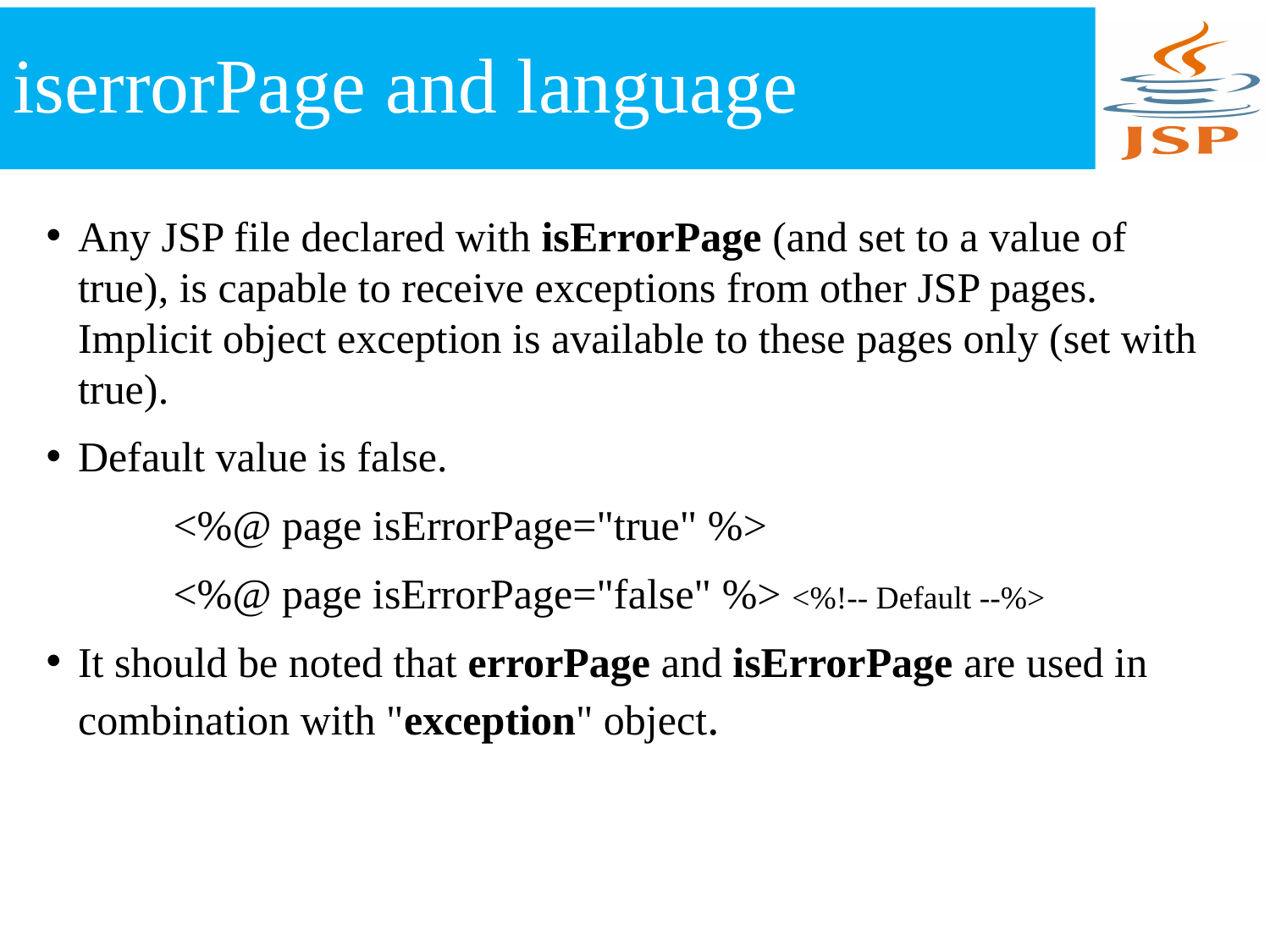

# iserrorPage and language
Any JSP file declared with isErrorPage (and set to a value of true), is capable to receive exceptions from other JSP pages. Implicit object exception is available to these pages only (set with true).
Default value is false.
	<%@ page isErrorPage="true" %>
	<%@ page isErrorPage="false" %> <%!-- Default --%>
It should be noted that errorPage and isErrorPage are used in combination with "exception" object.